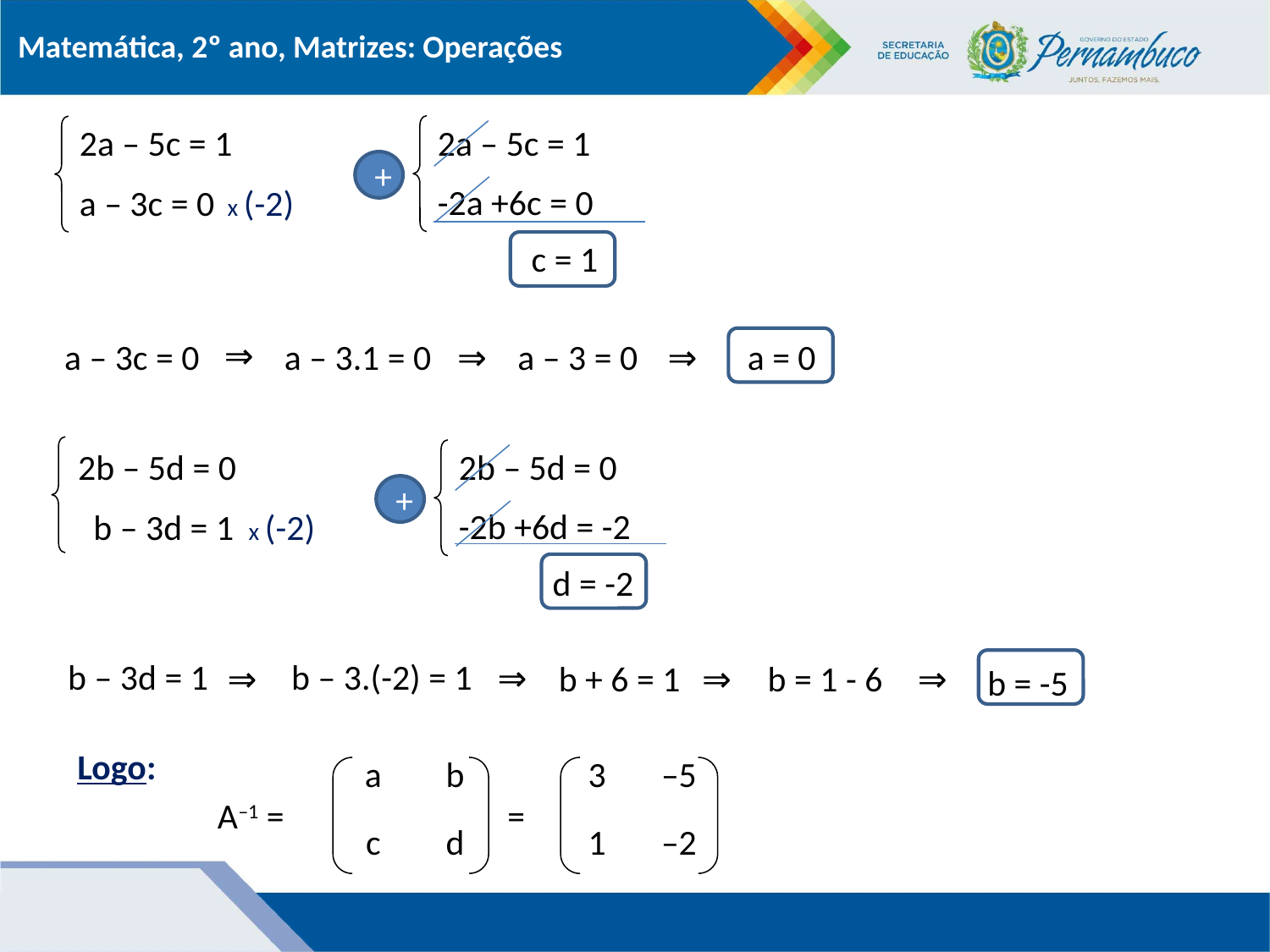

2a – 5c = 1
2a – 5c = 1

+
-2a +6c = 0
x (-2)
a – 3c = 0
c = 1

⇒
a – 3 = 0
⇒
a = 0
a – 3c = 0
a – 3.1 = 0
⇒

2b – 5d = 0
2b – 5d = 0

+
-2b +6d = -2
b – 3d = 1
x (-2)
d = -2

b – 3d = 1
b – 3.(-2) = 1
⇒
b + 6 = 1
⇒
b = 1 - 6
⇒
⇒
b = -5

Logo:
| a | b |
| --- | --- |
| c | d |
| 3 | –5 |
| --- | --- |
| 1 | –2 |

A–1 =
=